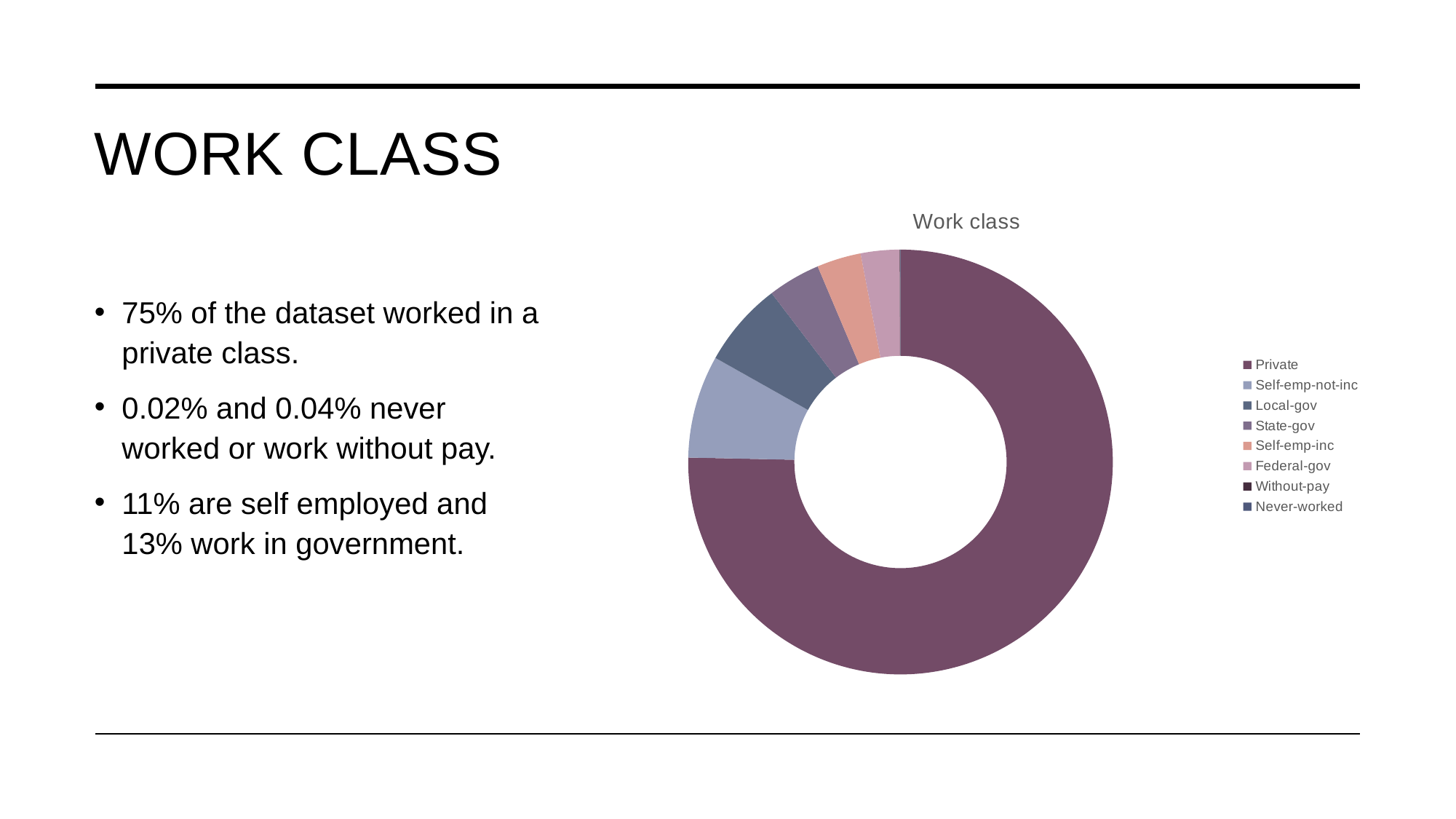

# Work class

### Chart: Work class

| Category | Total |
|---|---|
| Private | 24073.0 |
| Self-emp-not-inc | 2498.0 |
| Local-gov | 2067.0 |
| State-gov | 1279.0 |
| Self-emp-inc | 1074.0 |
| Federal-gov | 943.0 |
| Without-pay | 14.0 |
| Never-worked | 7.0 |
75% of the dataset worked in a private class.
0.02% and 0.04% never worked or work without pay.
11% are self employed and 13% work in government.